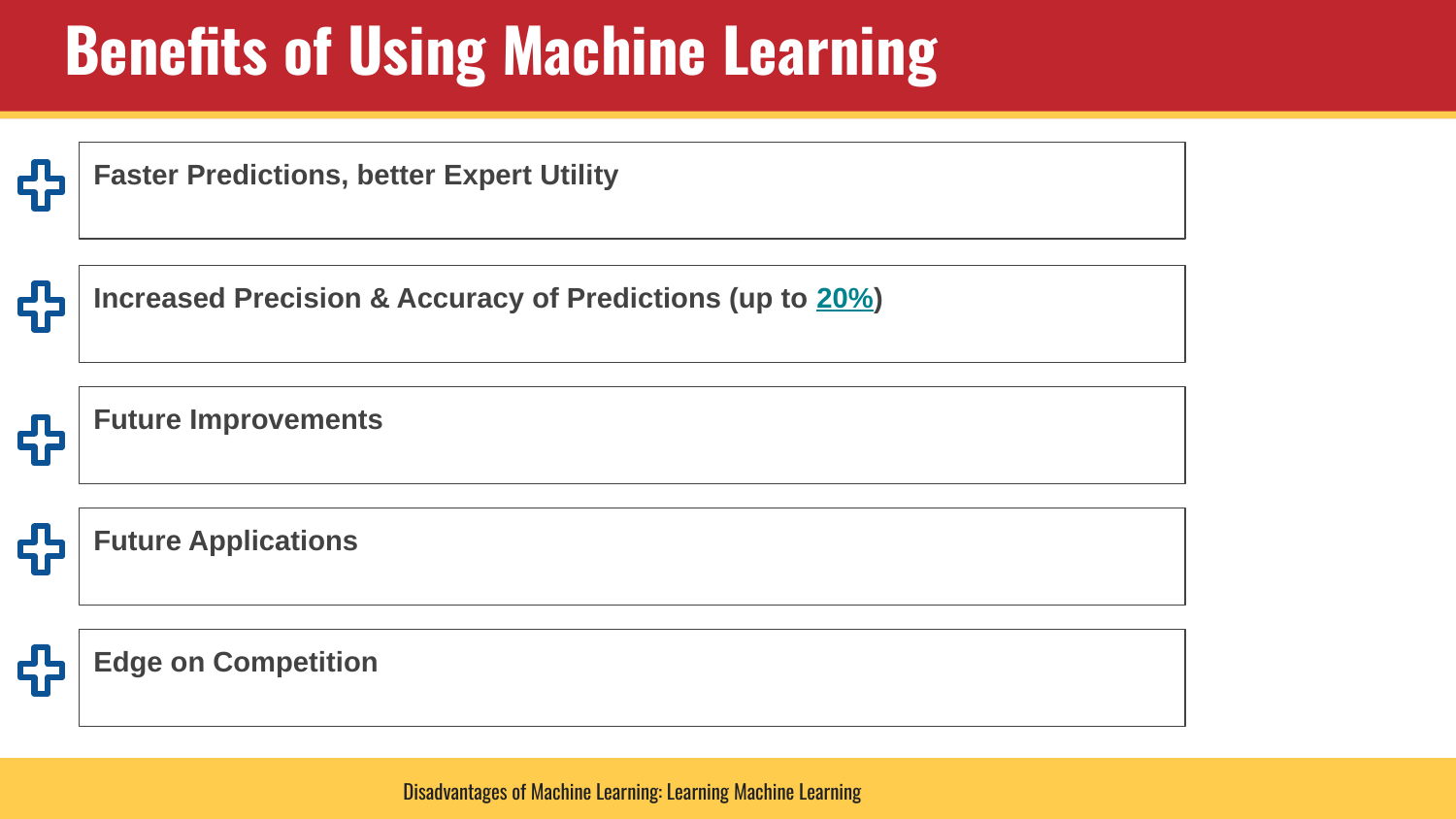

# Benefits of Using Machine Learning
Faster Predictions, better Expert Utility

Increased Precision & Accuracy of Predictions (up to 20%)

Future Improvements

Future Applications

Edge on Competition

Disadvantages of Machine Learning: Learning Machine Learning